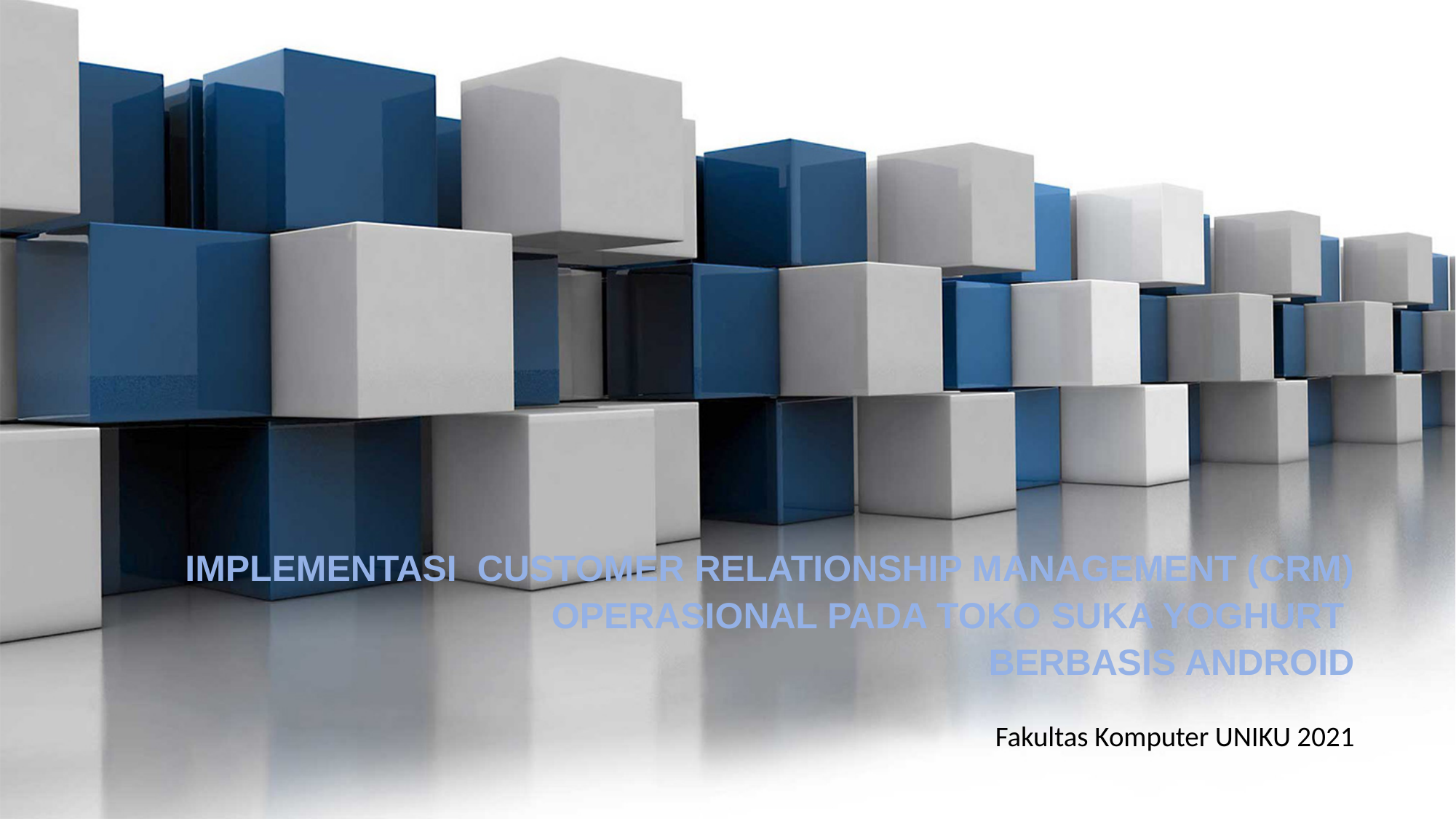

IMPLEMENTASI  CUSTOMER RELATIONSHIP MANAGEMENT (CRM) OPERASIONAL PADA TOKO SUKA YOGHURT
BERBASIS ANDROID
Fakultas Komputer UNIKU 2021